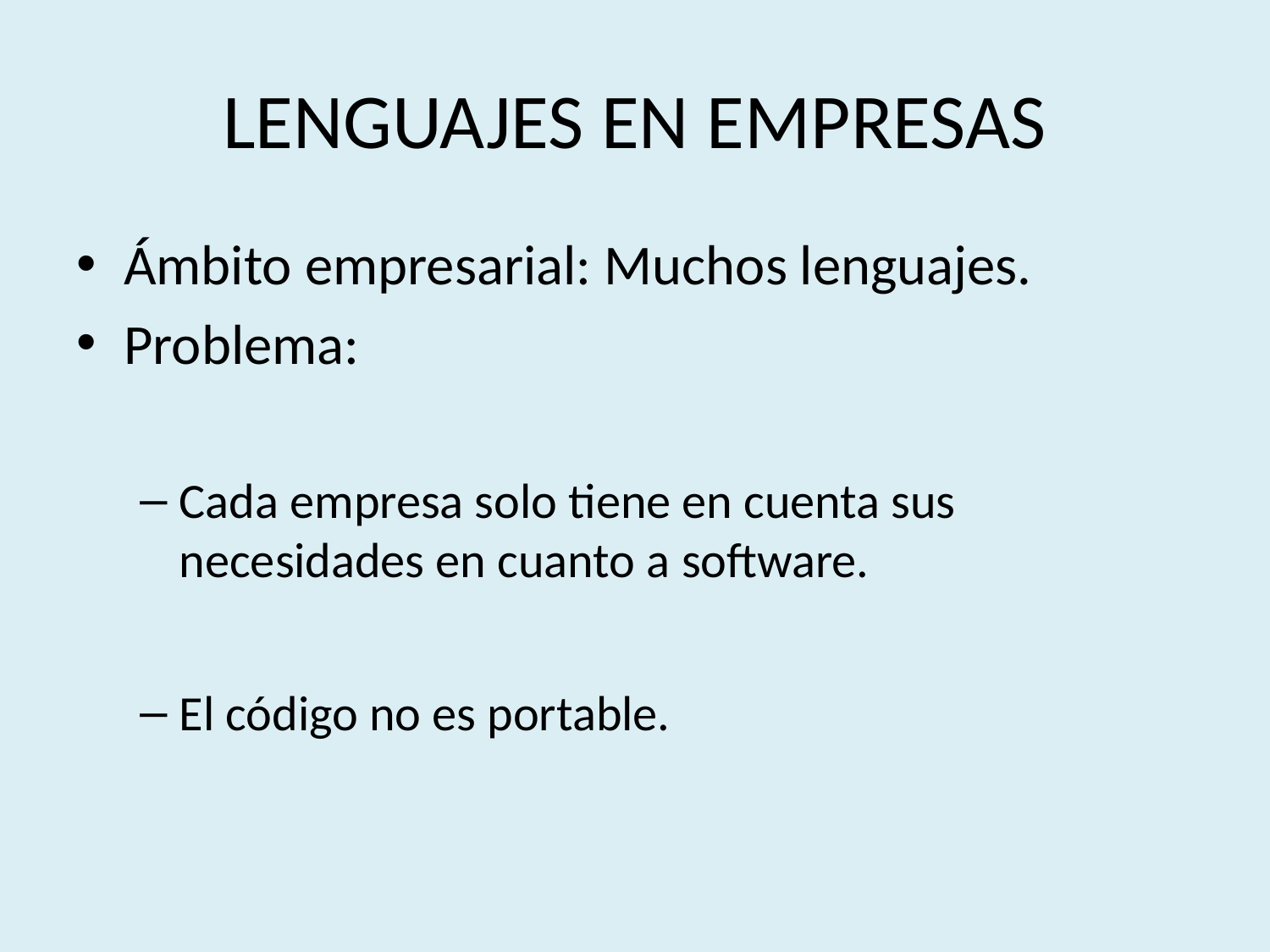

# LENGUAJES EN EMPRESAS
Ámbito empresarial: Muchos lenguajes.
Problema:

Cada empresa solo tiene en cuenta sus necesidades en cuanto a software.

El código no es portable.